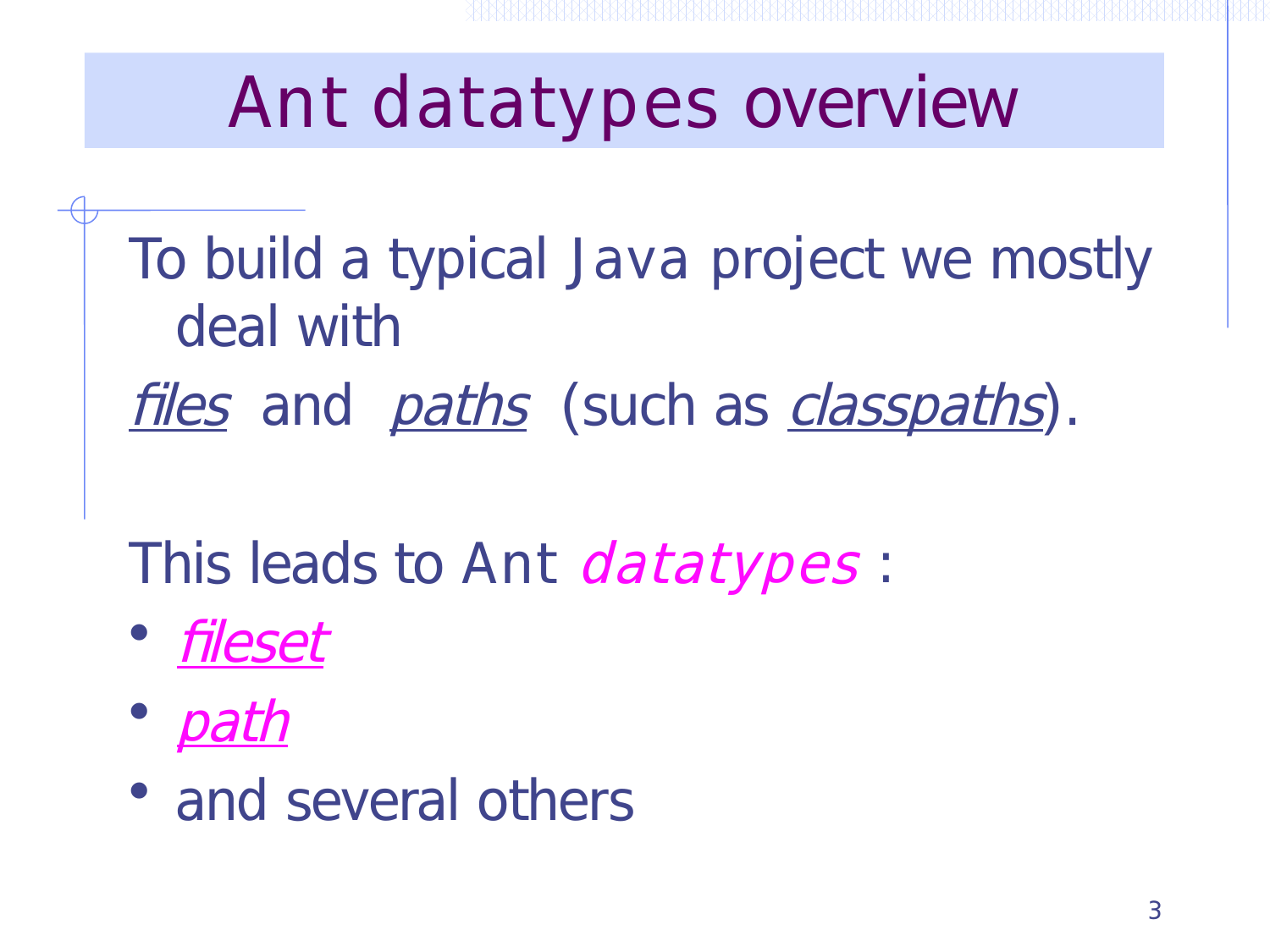

# Ant datatypes overview
To build a typical Java project we mostly deal with
files  and  paths  (such as classpaths).

This leads to Ant datatypes :
fileset
path
and several others

3